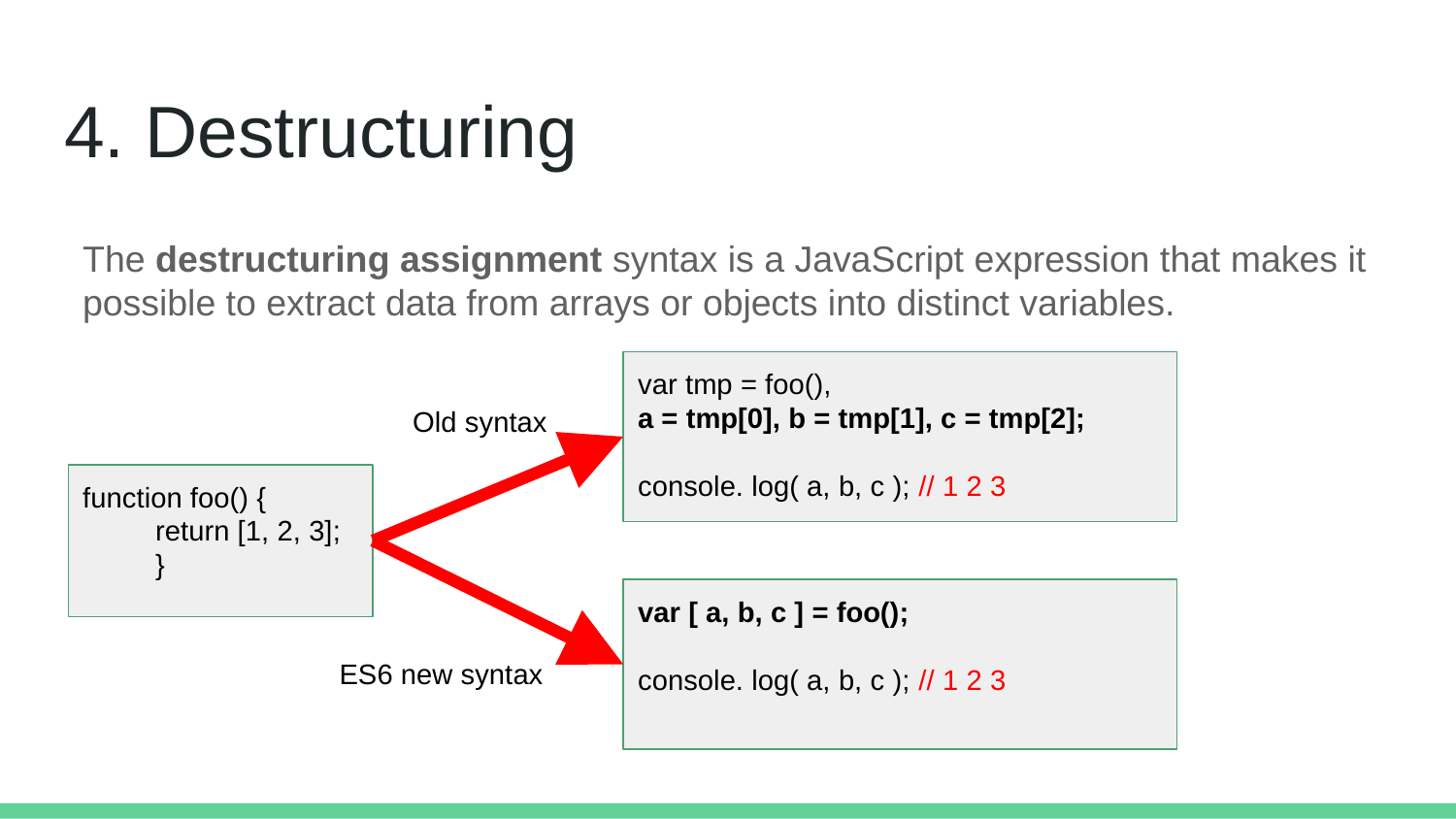

# 4. Destructuring
The destructuring assignment syntax is a JavaScript expression that makes it possible to extract data from arrays or objects into distinct variables.

var tmp = foo(),
a = tmp[0], b = tmp[1], c = tmp[2];

console. log( a, b, c ); // 1 2 3
Old syntax
function foo() {
return [1, 2, 3];
}
var [ a, b, c ] = foo();

console. log( a, b, c ); // 1 2 3
ES6 new syntax